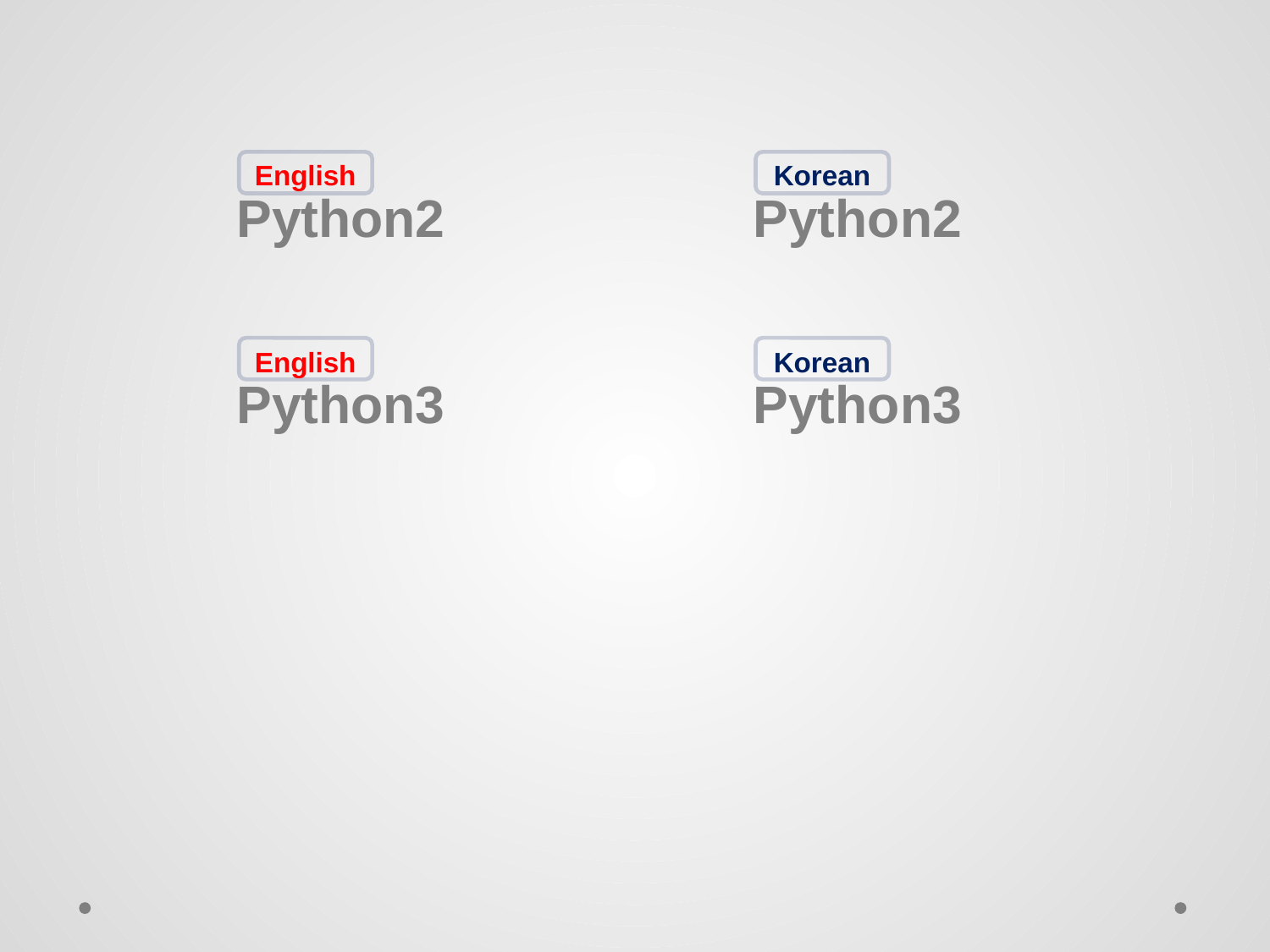

English

Python2
Korean

Python2
English

Python3
Korean

Python3